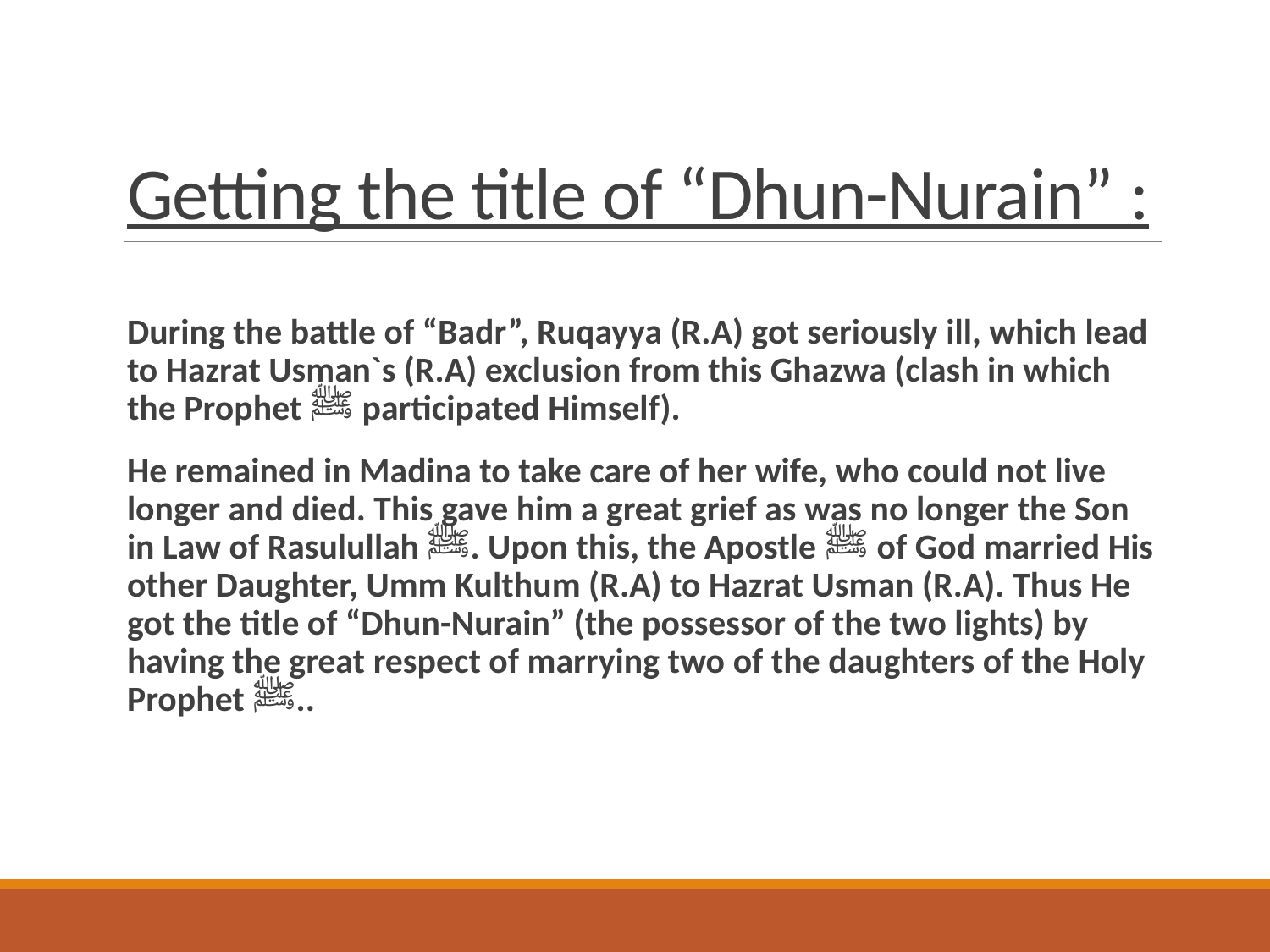

# Getting the title of “Dhun-Nurain” :
During the battle of “Badr”, Ruqayya (R.A) got seriously ill, which lead to Hazrat Usman`s (R.A) exclusion from this Ghazwa (clash in which the Prophet ﷺ participated Himself).
He remained in Madina to take care of her wife, who could not live longer and died. This gave him a great grief as was no longer the Son in Law of Rasulullah ﷺ. Upon this, the Apostle ﷺ of God married His other Daughter, Umm Kulthum (R.A) to Hazrat Usman (R.A). Thus He got the title of “Dhun-Nurain” (the possessor of the two lights) by having the great respect of marrying two of the daughters of the Holy Prophet ﷺ..